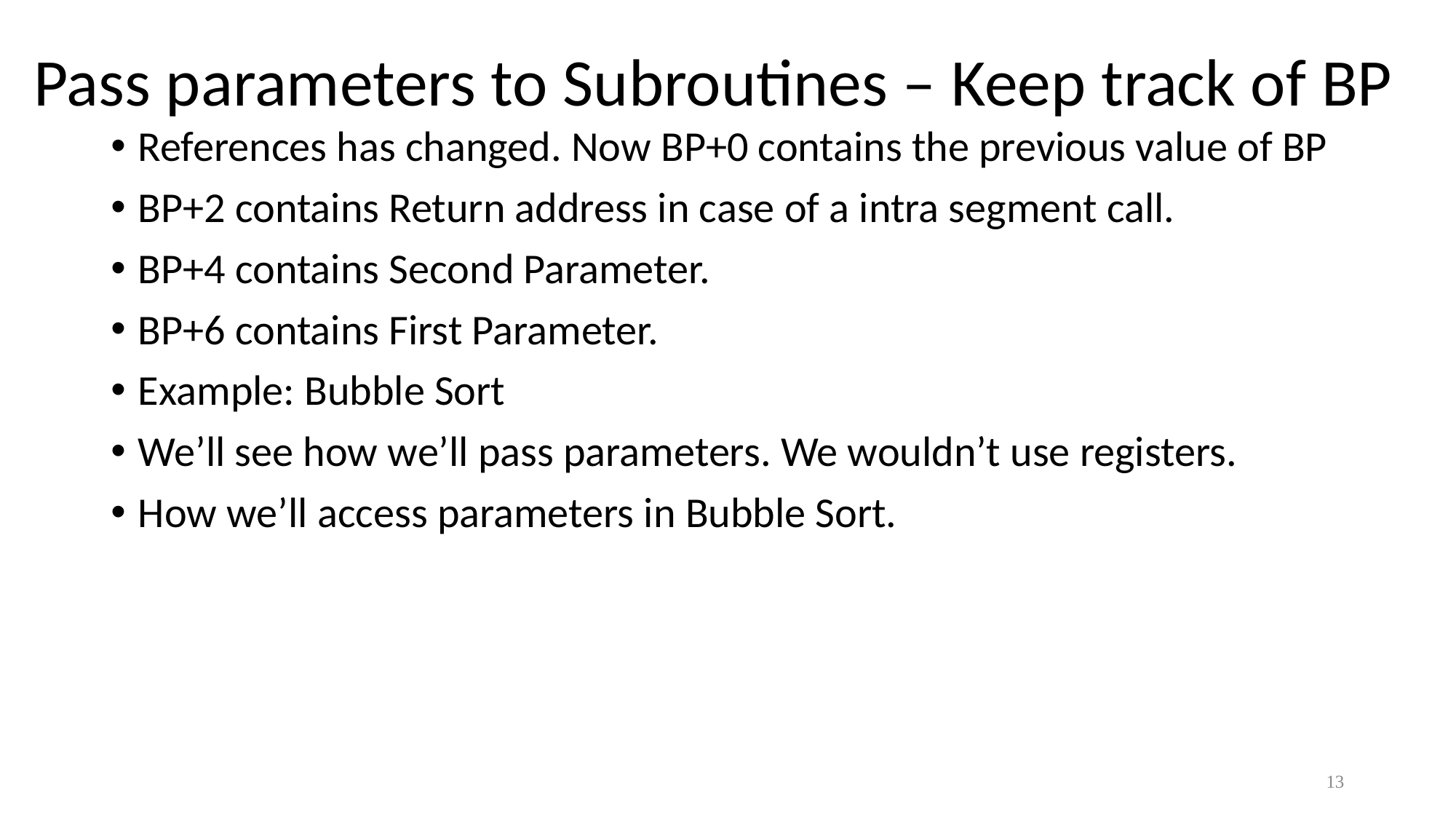

# Pass parameters to Subroutines – Keep track of BP
References has changed. Now BP+0 contains the previous value of BP
BP+2 contains Return address in case of a intra segment call.
BP+4 contains Second Parameter.
BP+6 contains First Parameter.
Example: Bubble Sort
We’ll see how we’ll pass parameters. We wouldn’t use registers.
How we’ll access parameters in Bubble Sort.
13